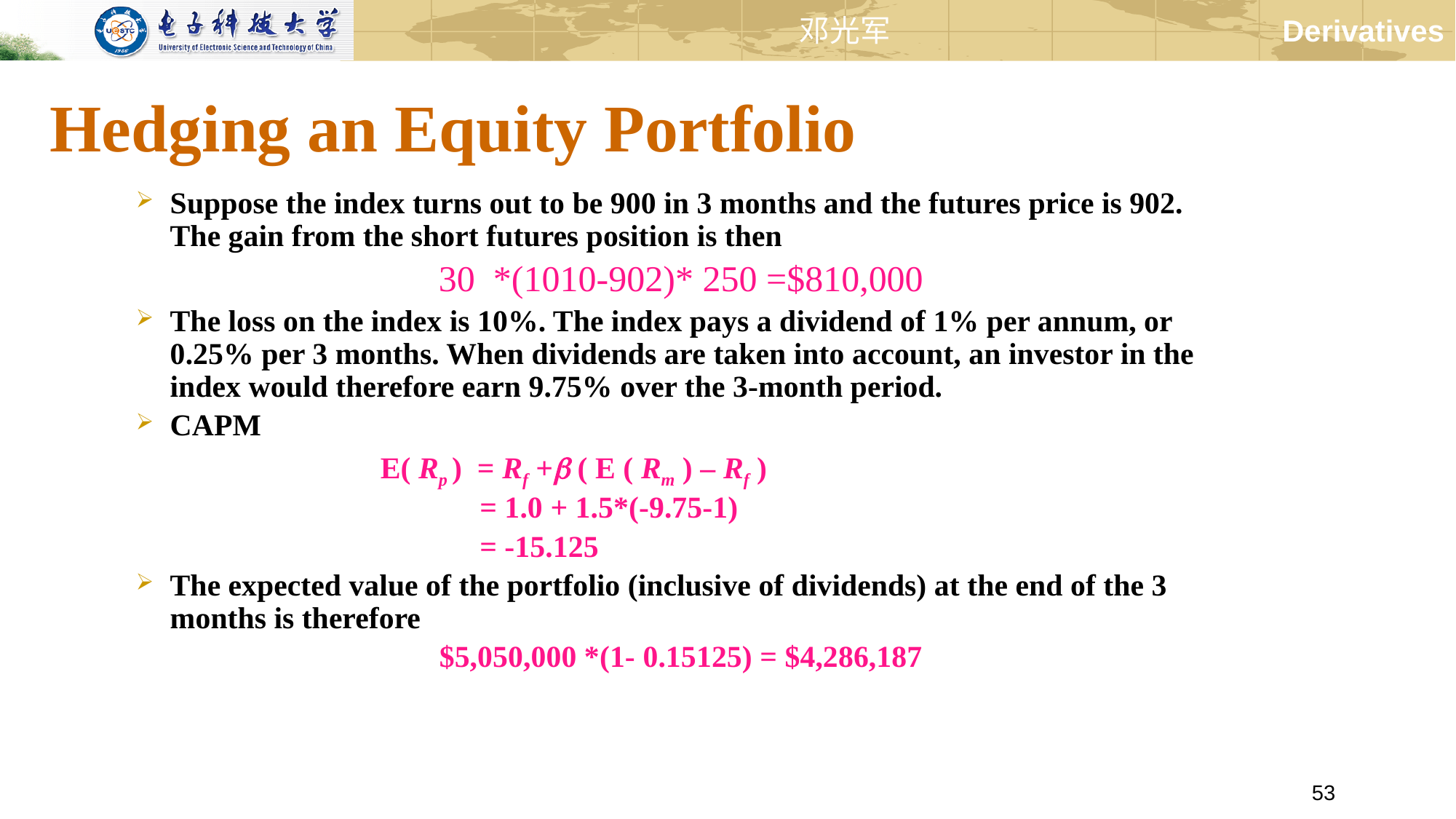

# Hedging an Equity Portfolio
Suppose the index turns out to be 900 in 3 months and the futures price is 902. The gain from the short futures position is then
30  *(1010-902)* 250 =$810,000
The loss on the index is 10%. The index pays a dividend of 1% per annum, or 0.25% per 3 months. When dividends are taken into account, an investor in the index would therefore earn 9.75% over the 3-month period.
CAPM
                                E( Rp )  = Rf +β ( E ( Rm ) – Rf )
                                             = 1.0 + 1.5*(-9.75-1)
                                             = -15.125
The expected value of the portfolio (inclusive of dividends) at the end of the 3 months is therefore
$5,050,000 *(1- 0.15125) = $4,286,187